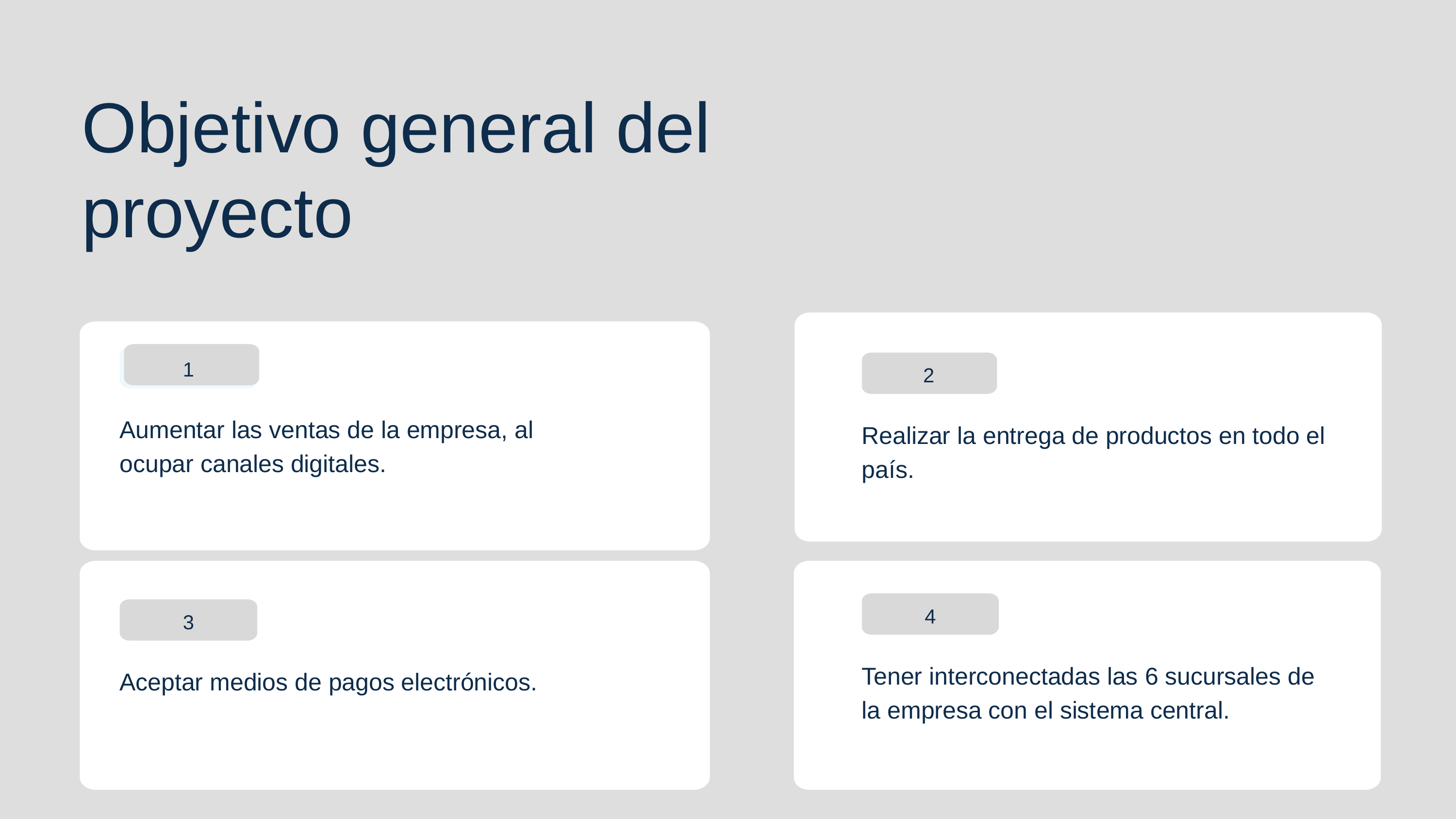

Objetivo general del proyecto

Aumentar las ventas de la empresa, al ocupar canales digitales.
1

2
Realizar la entrega de productos en todo el país.

4
Tener interconectadas las 6 sucursales de la empresa con el sistema central.

3
Aceptar medios de pagos electrónicos.